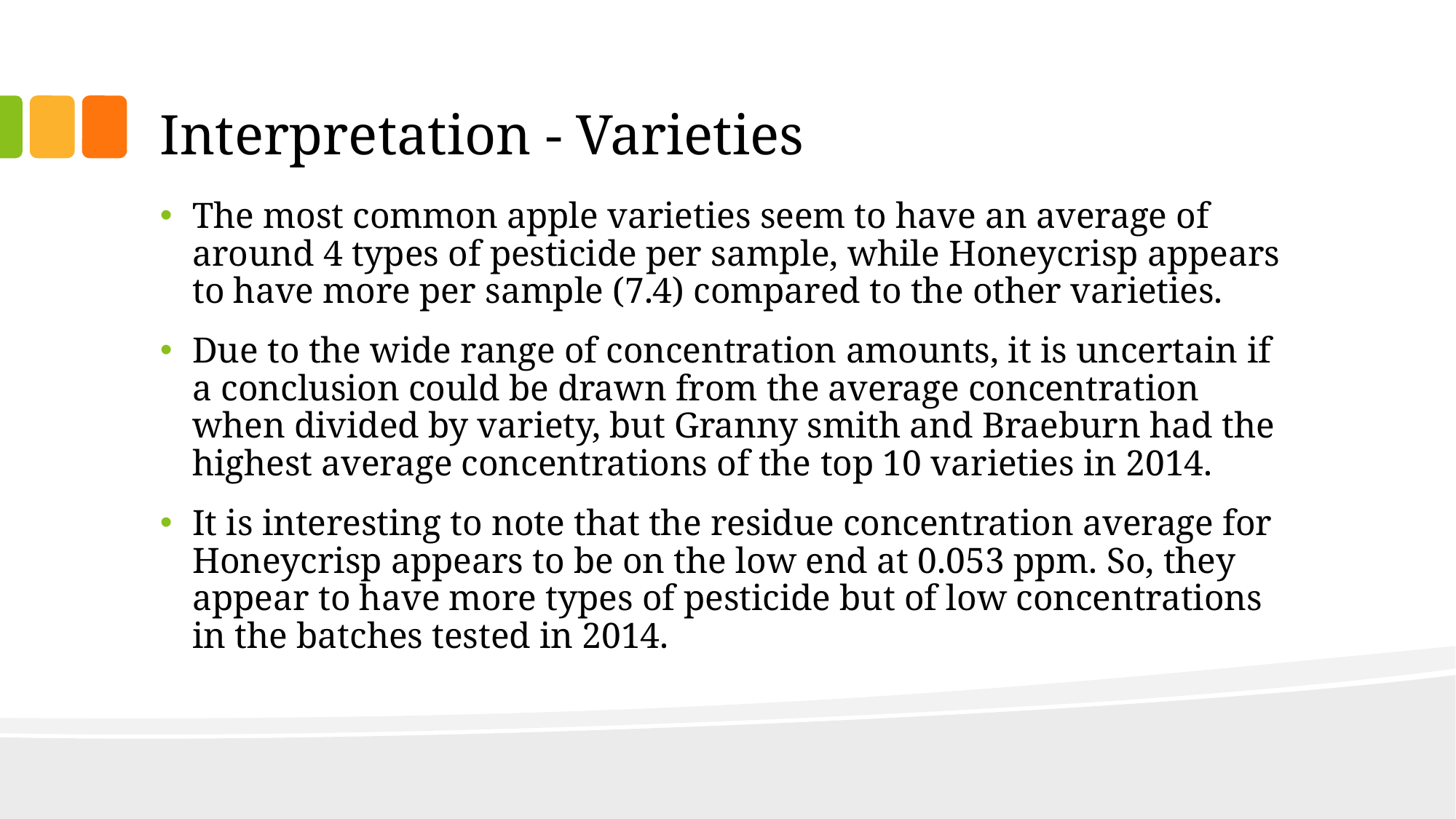

# Interpretation - Varieties
The most common apple varieties seem to have an average of around 4 types of pesticide per sample, while Honeycrisp appears to have more per sample (7.4) compared to the other varieties.
Due to the wide range of concentration amounts, it is uncertain if a conclusion could be drawn from the average concentration when divided by variety, but Granny smith and Braeburn had the highest average concentrations of the top 10 varieties in 2014.
It is interesting to note that the residue concentration average for Honeycrisp appears to be on the low end at 0.053 ppm. So, they appear to have more types of pesticide but of low concentrations in the batches tested in 2014.